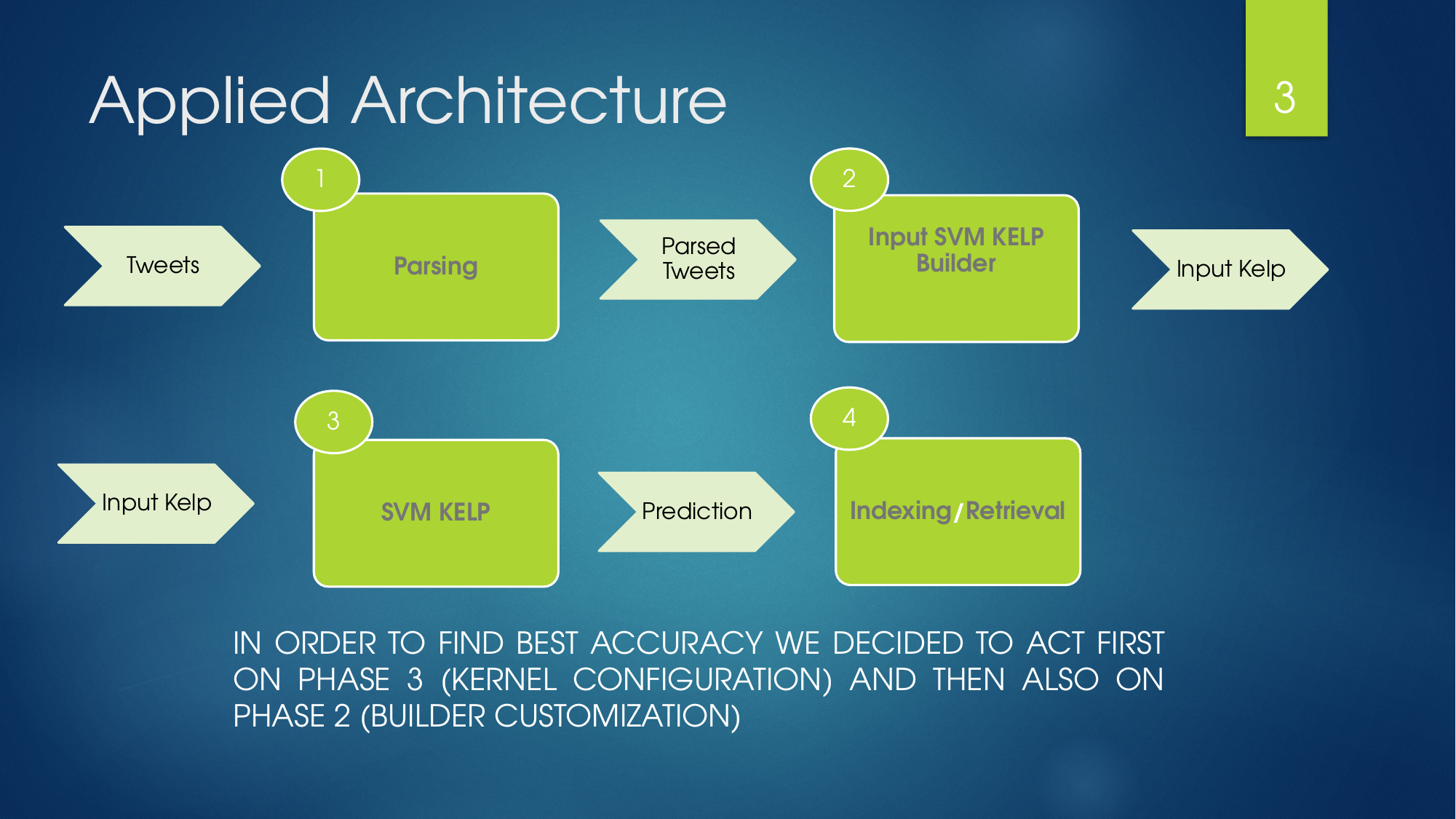

3
# Applied Architecture

2

1

Parsing

Input SVM KELP Builder

Parsed Tweets

Tweets

Input Kelp

4

3

Indexing/Retrieval

SVM KELP

Input Kelp

Prediction
IN ORDER TO FIND BEST ACCURACY WE DECIDED TO ACT FIRST ON PHASE 3 (KERNEL CONFIGURATION) AND THEN ALSO ON PHASE 2 (BUILDER CUSTOMIZATION)